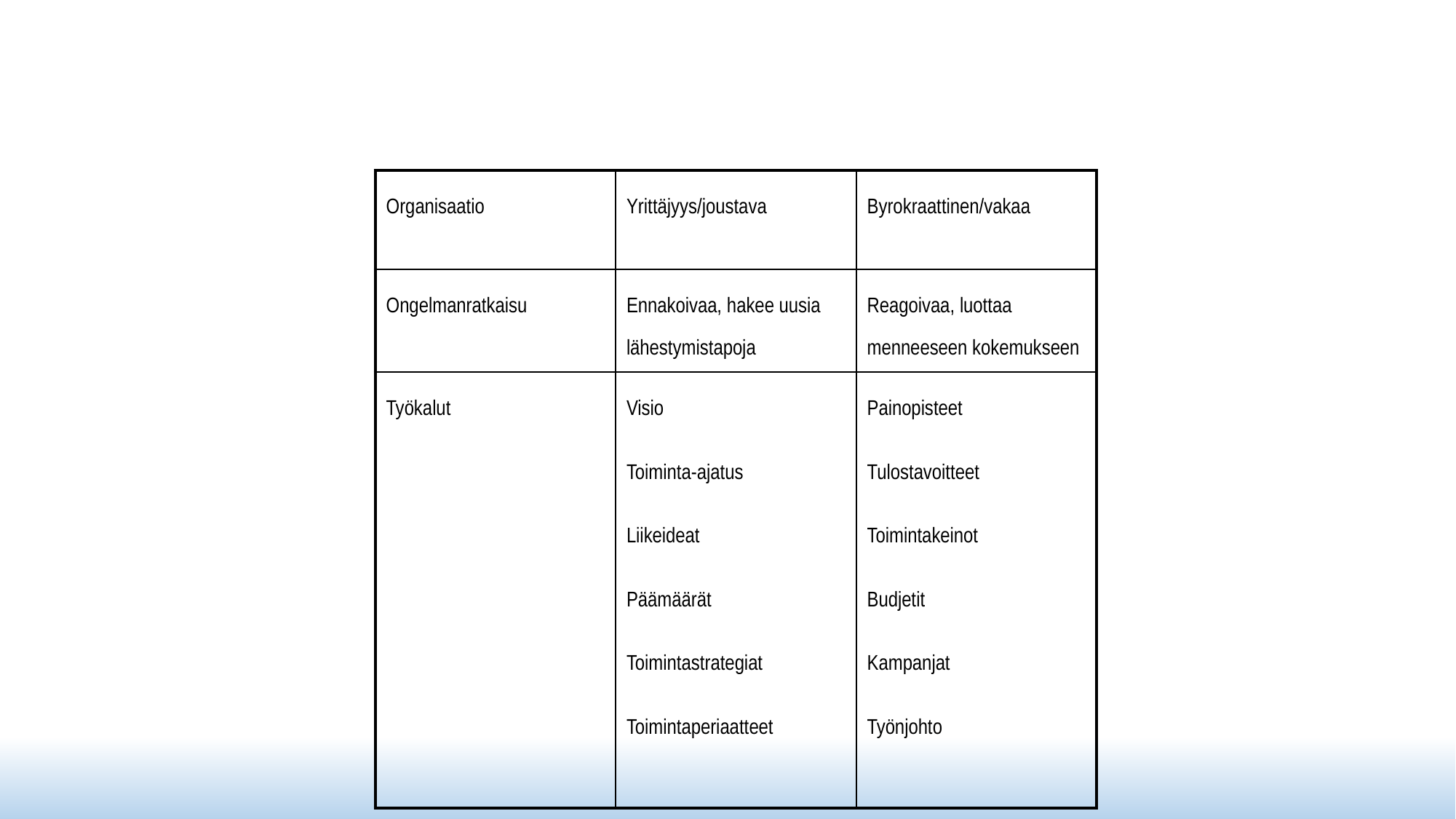

#
| Organisaatio | Yrittäjyys/joustava | Byrokraattinen/vakaa |
| --- | --- | --- |
| Ongelmanratkaisu | Ennakoivaa, hakee uusia lähestymistapoja | Reagoivaa, luottaa menneeseen kokemukseen |
| Työkalut | Visio Toiminta-ajatus Liikeideat Päämäärät Toimintastrategiat Toimintaperiaatteet | Painopisteet Tulostavoitteet Toimintakeinot Budjetit Kampanjat Työnjohto |